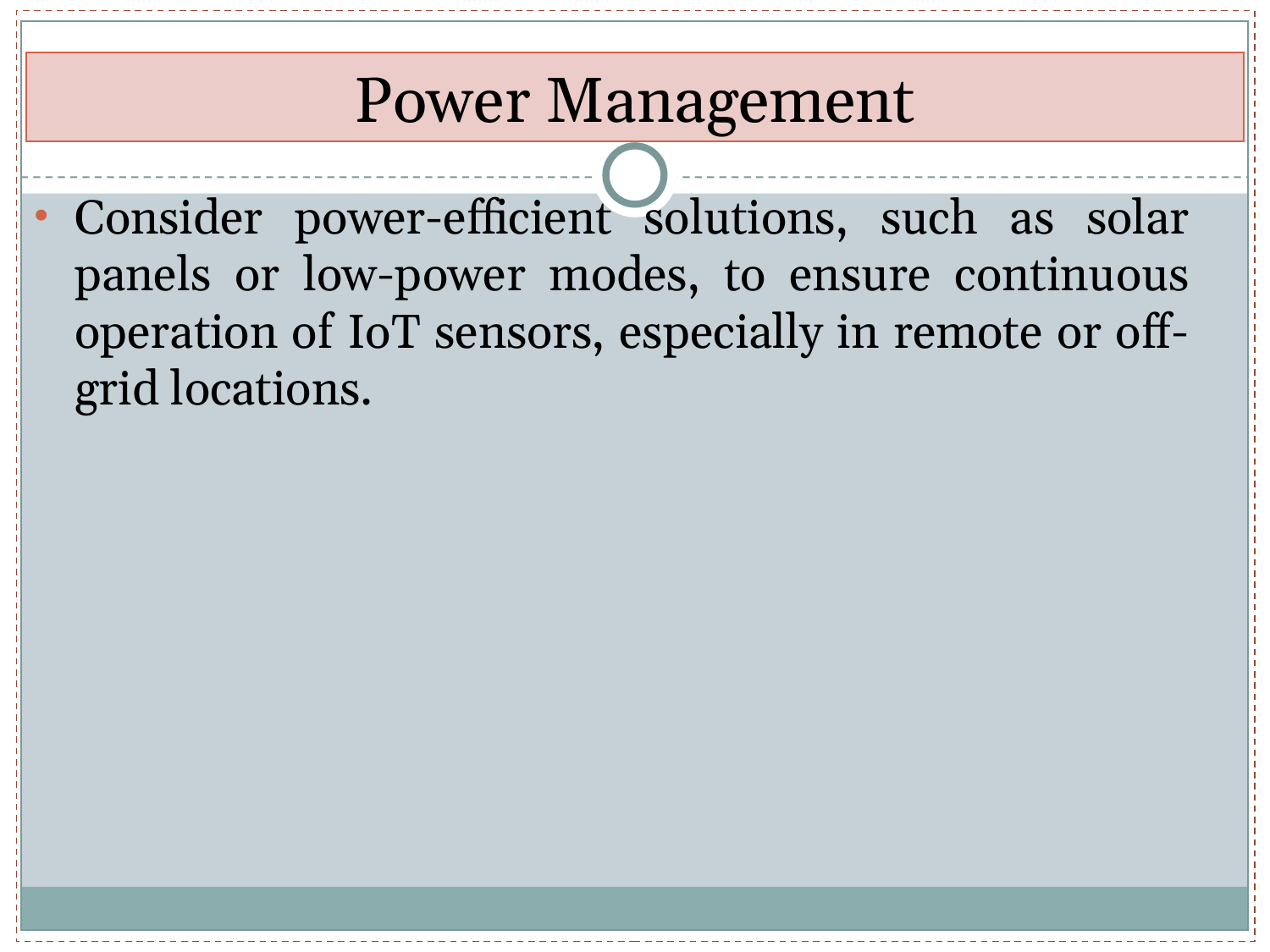

Power Management
# Consider power-efficient solutions, such as solar panels or low-power modes, to ensure continuous operation of IoT sensors, especially in remote or off-grid locations.